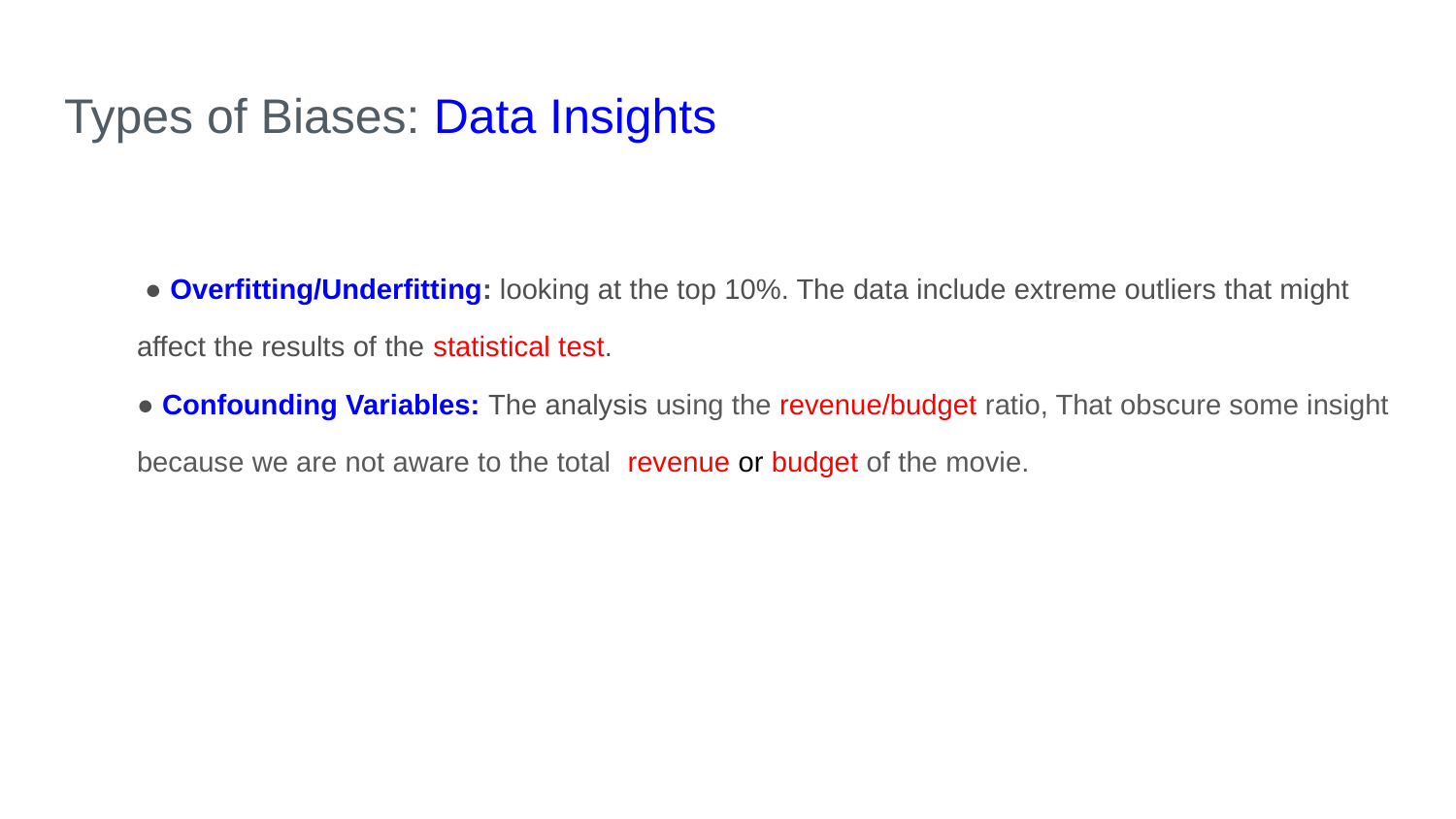

# Types of Biases: Data Insights
 ● Overfitting/Underfitting: looking at the top 10%. The data include extreme outliers that might affect the results of the statistical test.
● Confounding Variables: The analysis using the revenue/budget ratio, That obscure some insight because we are not aware to the total  revenue or budget of the movie.